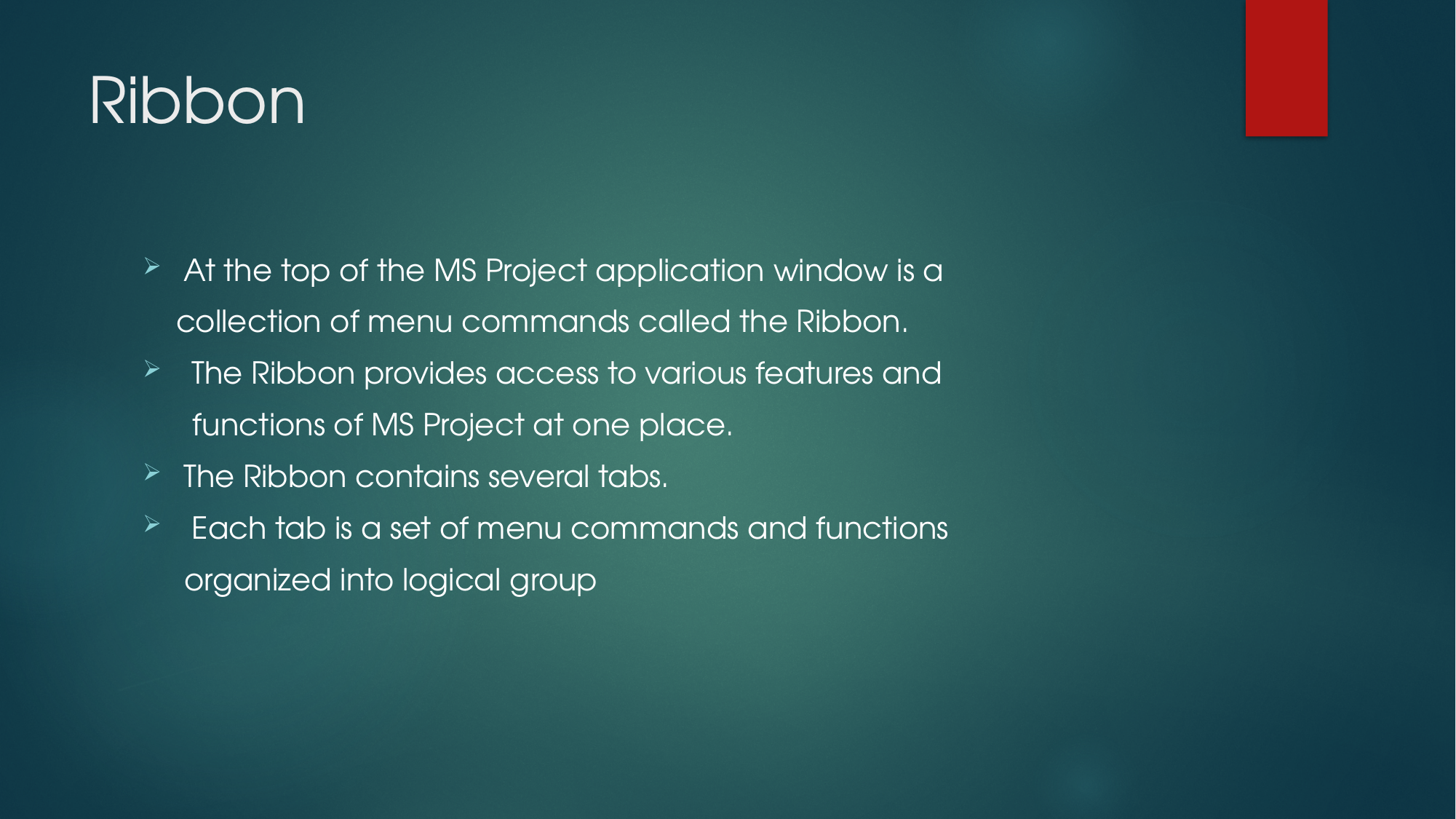

# Ribbon
At the top of the MS Project application window is a
    collection of menu commands called the Ribbon.
 The Ribbon provides access to various features and
      functions of MS Project at one place.
The Ribbon contains several tabs.
 Each tab is a set of menu commands and functions
     organized into logical group